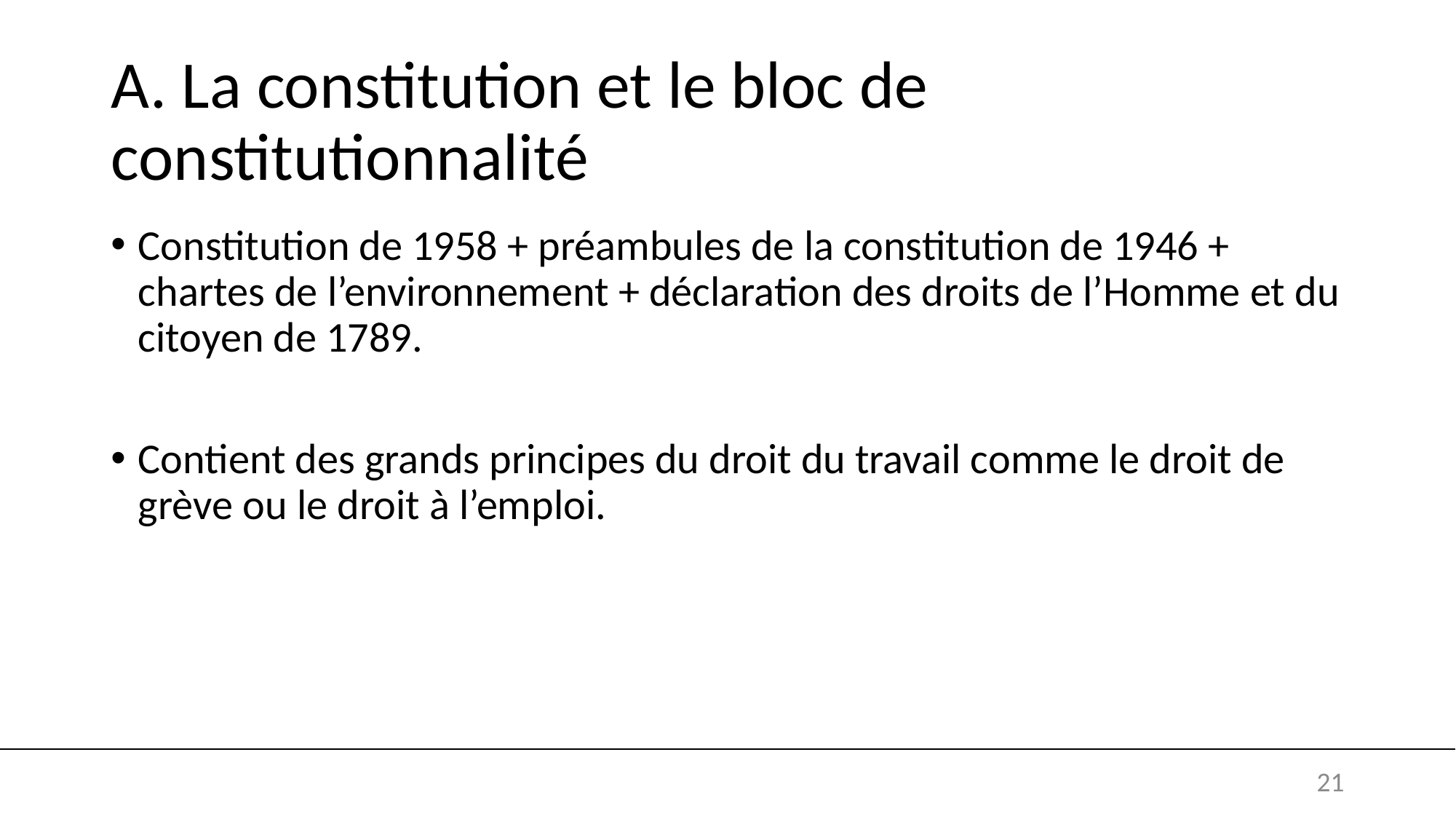

# A. La constitution et le bloc de constitutionnalité
Constitution de 1958 + préambules de la constitution de 1946 + chartes de l’environnement + déclaration des droits de l’Homme et du citoyen de 1789.

Contient des grands principes du droit du travail comme le droit de grève ou le droit à l’emploi.
21